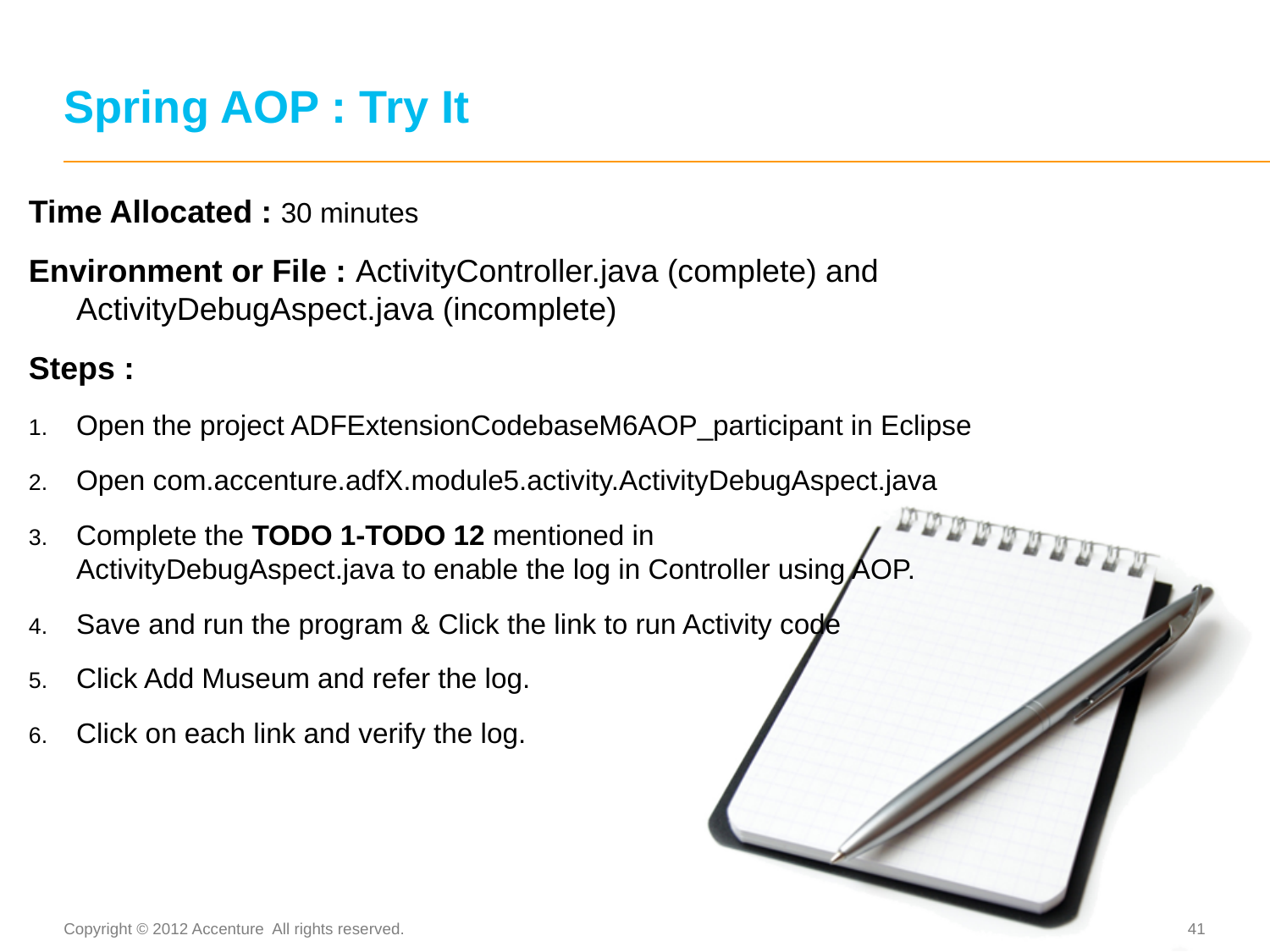

# Spring AOP : Try It
Time Allocated : 30 minutes
Environment or File : ActivityController.java (complete) and                                  ActivityDebugAspect.java (incomplete)
Steps :
Open the project ADFExtensionCodebaseM6AOP_participant in Eclipse
Open com.accenture.adfX.module5.activity.ActivityDebugAspect.java
Complete the TODO 1-TODO 12 mentioned in                                            ActivityDebugAspect.java to enable the log in Controller using AOP.
Save and run the program & Click the link to run Activity code
Click Add Museum and refer the log.
Click on each link and verify the log.